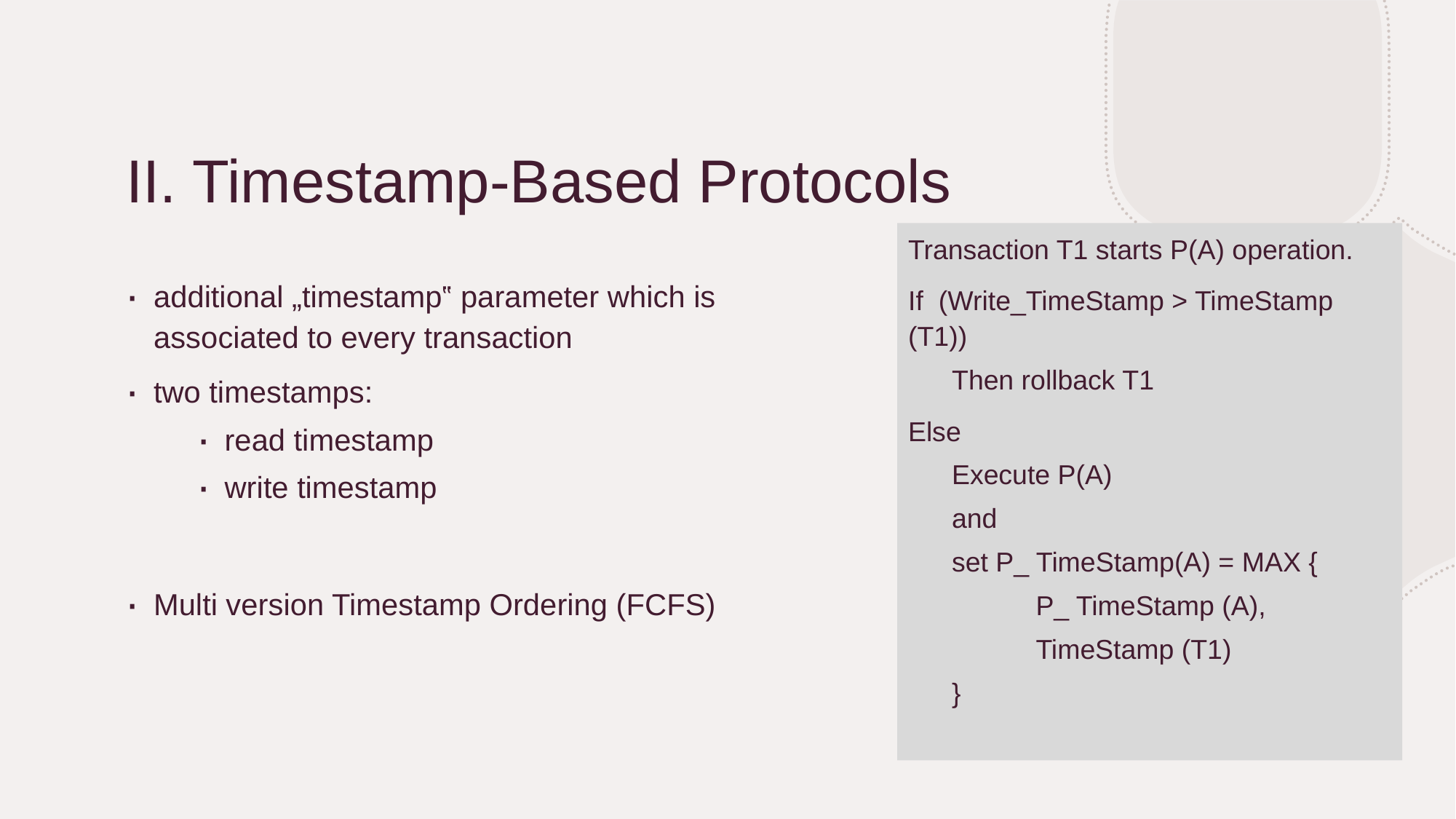

# II. Timestamp-Based Protocols
Transaction T1 starts P(A) operation.
If  (Write_TimeStamp > TimeStamp (T1))
Then rollback T1
Else
Execute P(A)
and
set P_ TimeStamp(A) = MAX {
           P_ TimeStamp (A),
           TimeStamp (T1)
}
additional „timestamp‟ parameter which is associated to every transaction
two timestamps:
read timestamp
write timestamp

Multi version Timestamp Ordering (FCFS)